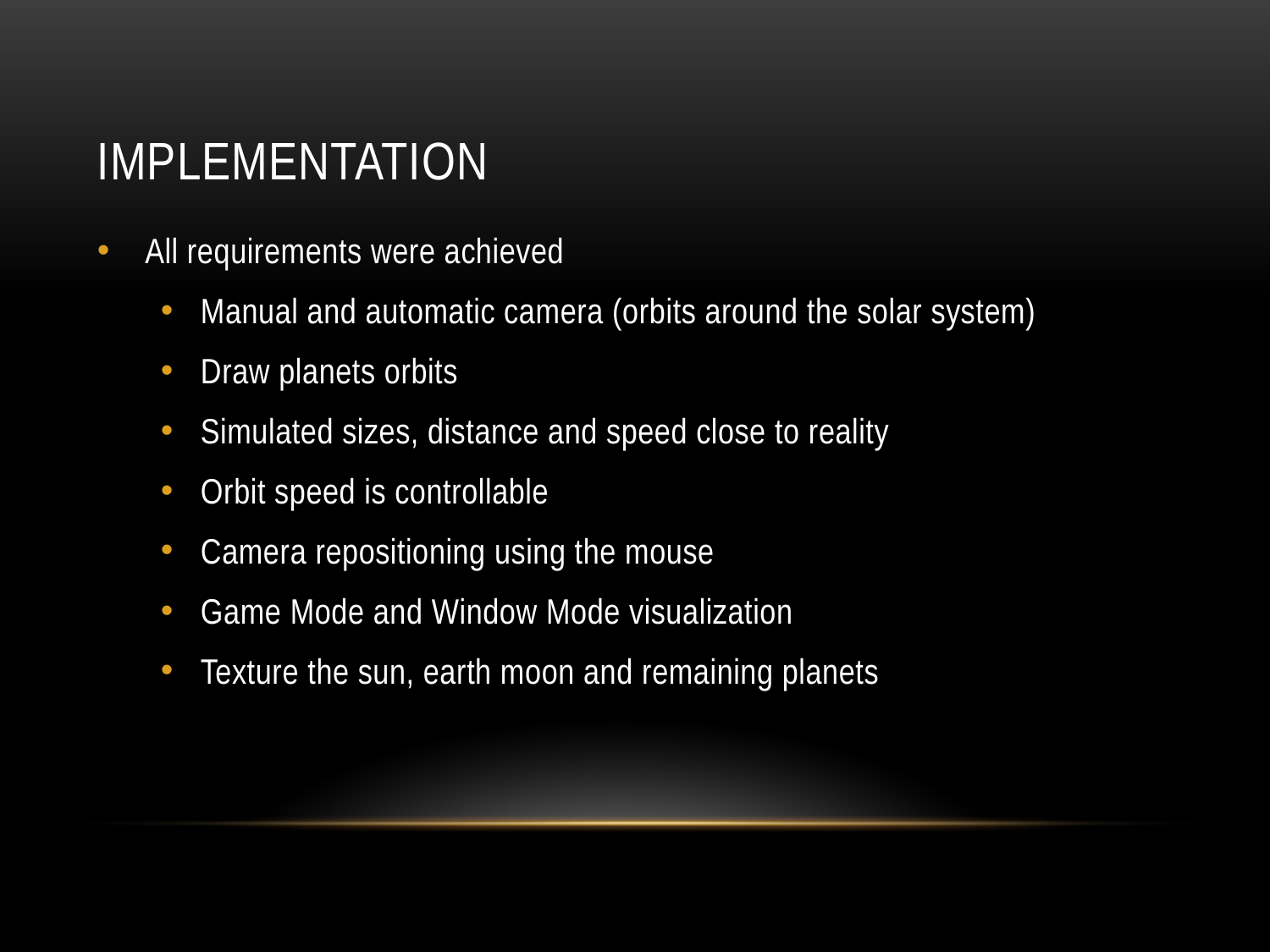

# Implementation
All requirements were achieved
Manual and automatic camera (orbits around the solar system)
Draw planets orbits
Simulated sizes, distance and speed close to reality
Orbit speed is controllable
Camera repositioning using the mouse
Game Mode and Window Mode visualization
Texture the sun, earth moon and remaining planets